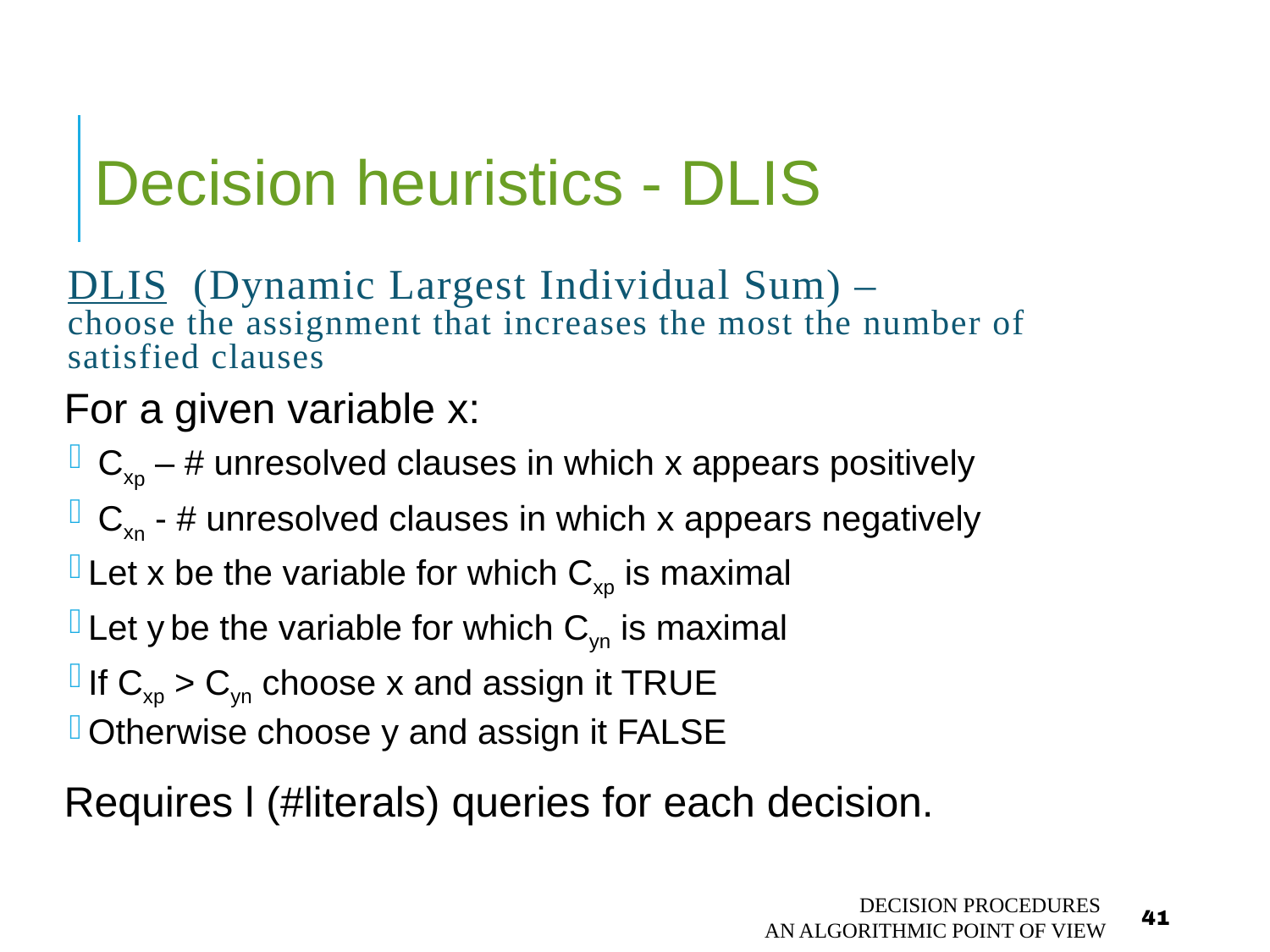

Decision heuristics - DLIS
# DLIS  (Dynamic Largest Individual Sum) – choose the assignment that increases the most the number of satisfied clauses
For a given variable x:
 Cxp – # unresolved clauses in which x appears positively
 Cxn - # unresolved clauses in which x appears negatively
Let x be the variable for which Cxp is maximal
Let y be the variable for which Cyn is maximal
If Cxp > Cyn choose x and assign it TRUE
Otherwise choose y and assign it FALSE
Requires l (#literals) queries for each decision.
Decision Procedures
An algorithmic point of view
41